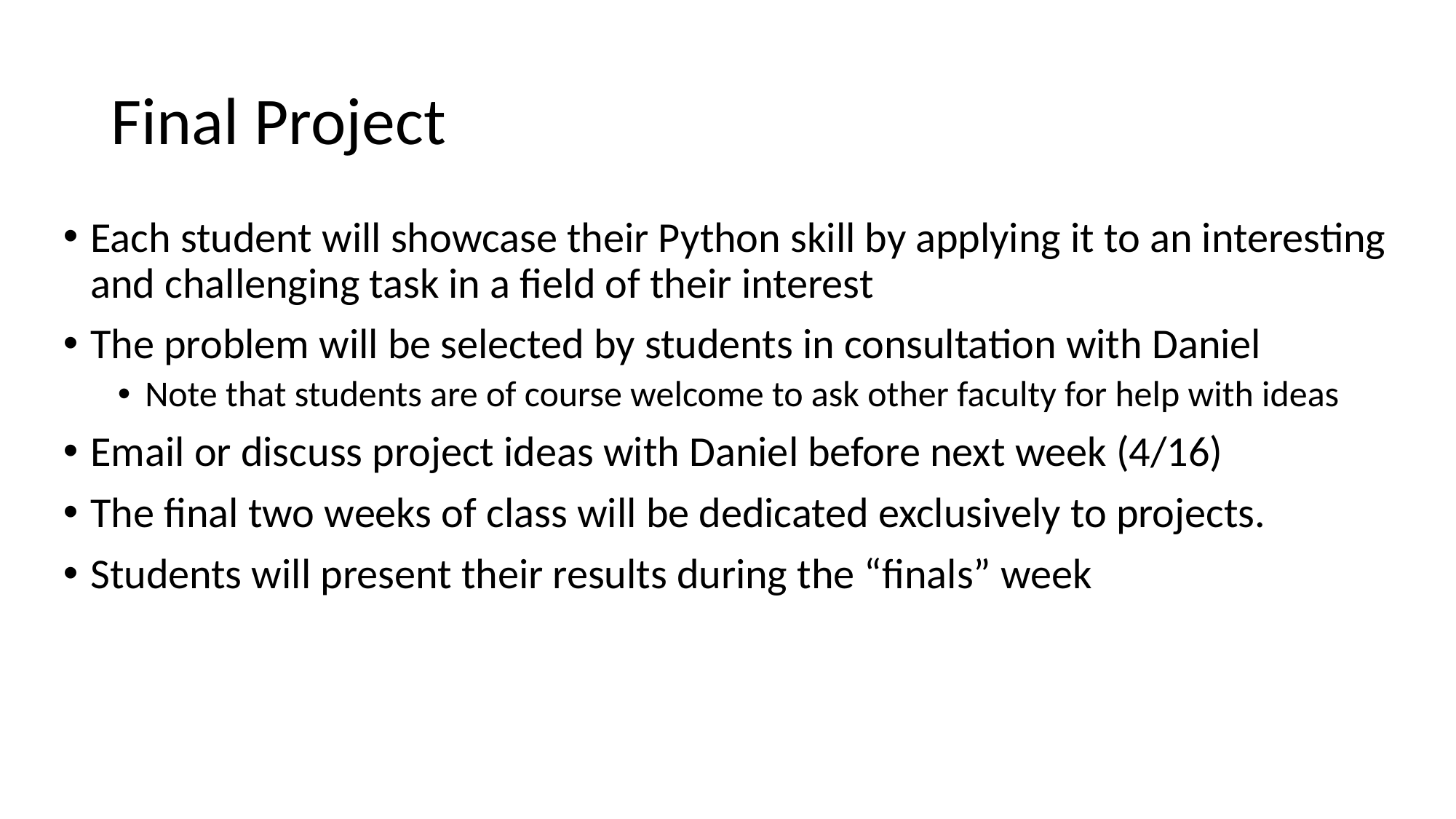

# Final Project
Each student will showcase their Python skill by applying it to an interesting and challenging task in a field of their interest
The problem will be selected by students in consultation with Daniel
Note that students are of course welcome to ask other faculty for help with ideas
Email or discuss project ideas with Daniel before next week (4/16)
The final two weeks of class will be dedicated exclusively to projects.
Students will present their results during the “finals” week